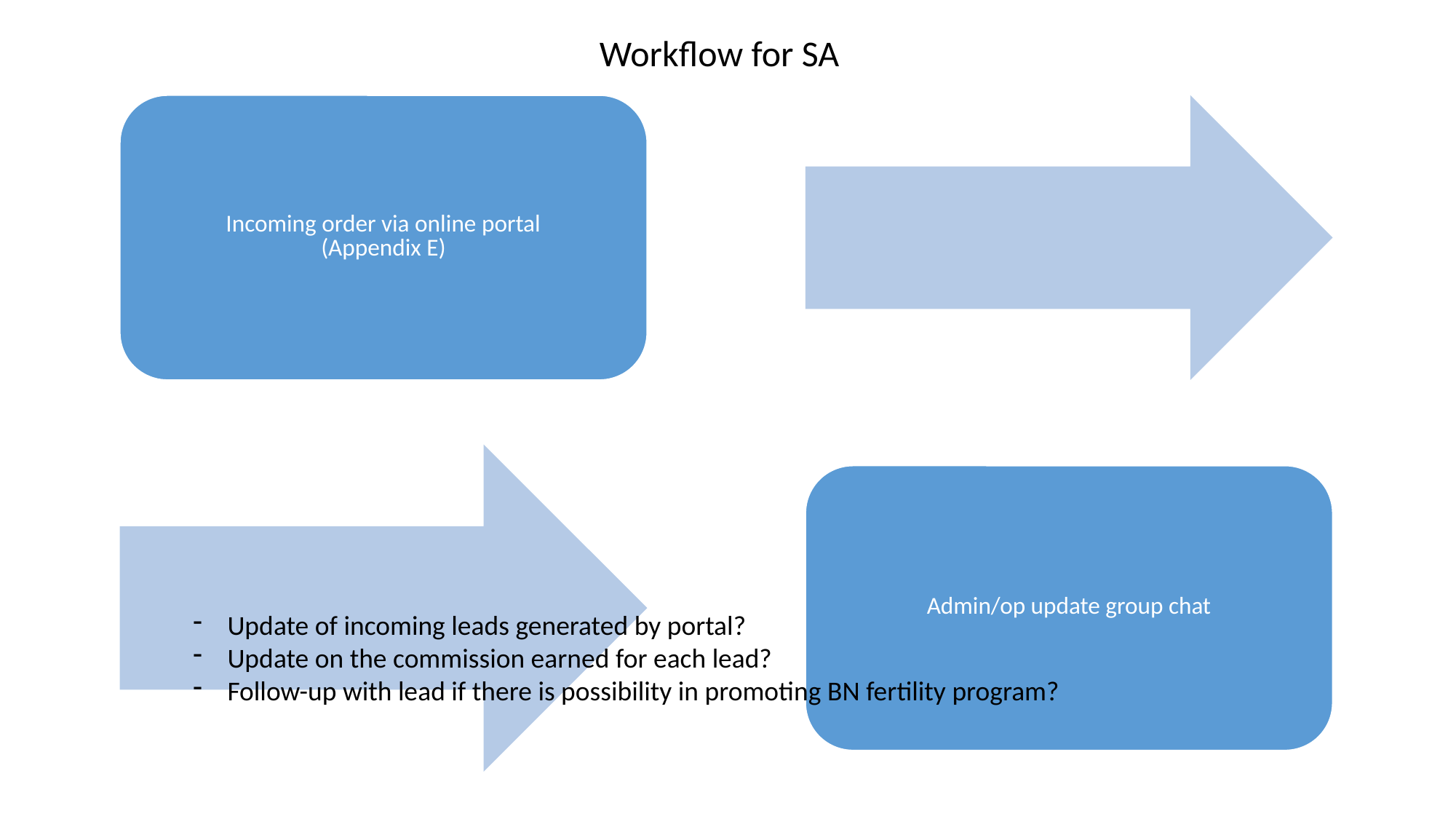

# Workflow for SA
Incoming order via online portal
(Appendix E)
Admin/op update group chat
Update of incoming leads generated by portal?
Update on the commission earned for each lead?
Follow-up with lead if there is possibility in promoting BN fertility program?